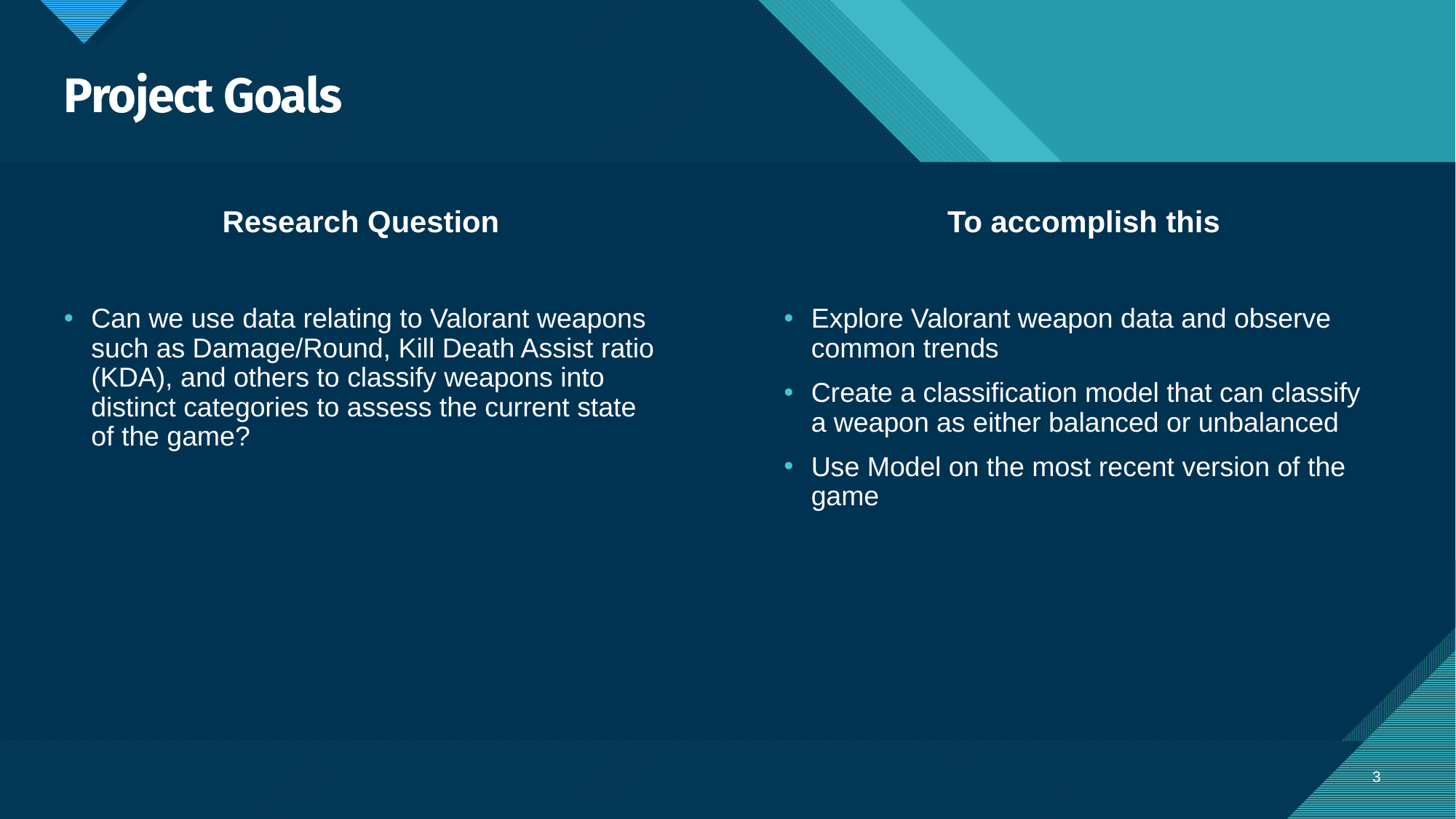

# Project Goals
Research Question
To accomplish this
Can we use data relating to Valorant weapons such as Damage/Round, Kill Death Assist ratio (KDA), and others to classify weapons into distinct categories to assess the current state of the game?
Explore Valorant weapon data and observe common trends
Create a classification model that can classify a weapon as either balanced or unbalanced
Use Model on the most recent version of the game

3